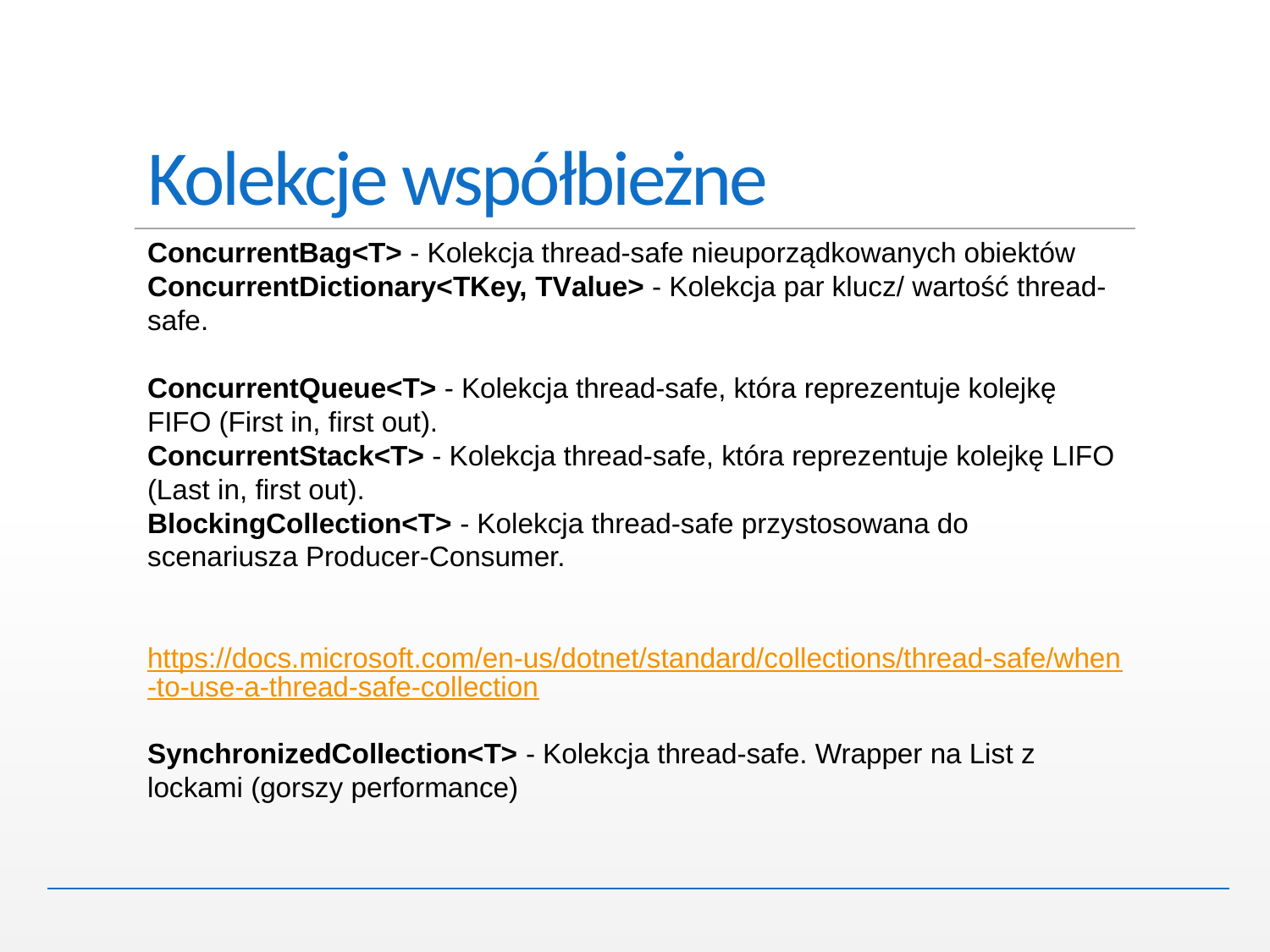

# Kolekcje współbieżne
ConcurrentBag<T> - Kolekcja thread-safe nieuporządkowanych obiektów
ConcurrentDictionary<TKey, TValue> - Kolekcja par klucz/ wartość thread-safe.
ConcurrentQueue<T> - Kolekcja thread-safe, która reprezentuje kolejkę FIFO (First in, first out).
ConcurrentStack<T> - Kolekcja thread-safe, która reprezentuje kolejkę LIFO (Last in, first out).
BlockingCollection<T> - Kolekcja thread-safe przystosowana do scenariusza Producer-Consumer.

https://docs.microsoft.com/en-us/dotnet/standard/collections/thread-safe/when-to-use-a-thread-safe-collection

SynchronizedCollection<T> - Kolekcja thread-safe. Wrapper na List z lockami (gorszy performance)